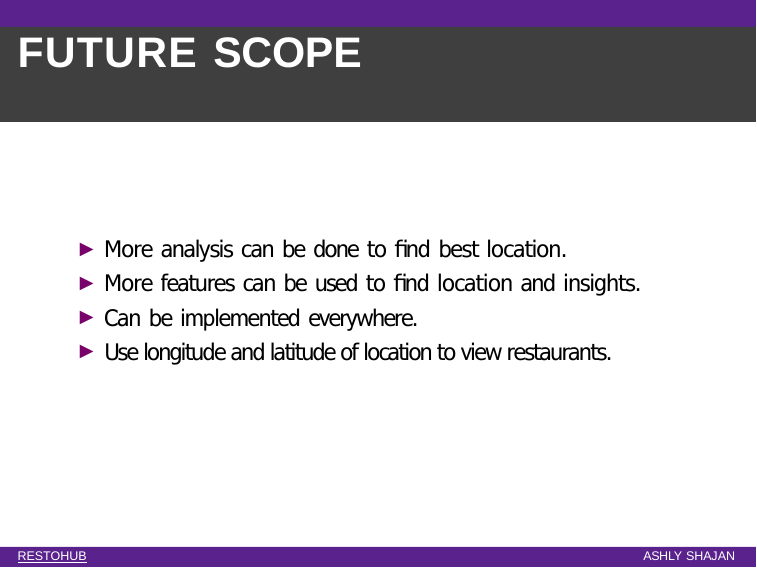

# FUTURE SCOPE
More analysis can be done to find best location.
More features can be used to find location and insights.
Can be implemented everywhere.
Use longitude and latitude of location to view restaurants.

RESTOHUB
ASHLY SHAJAN